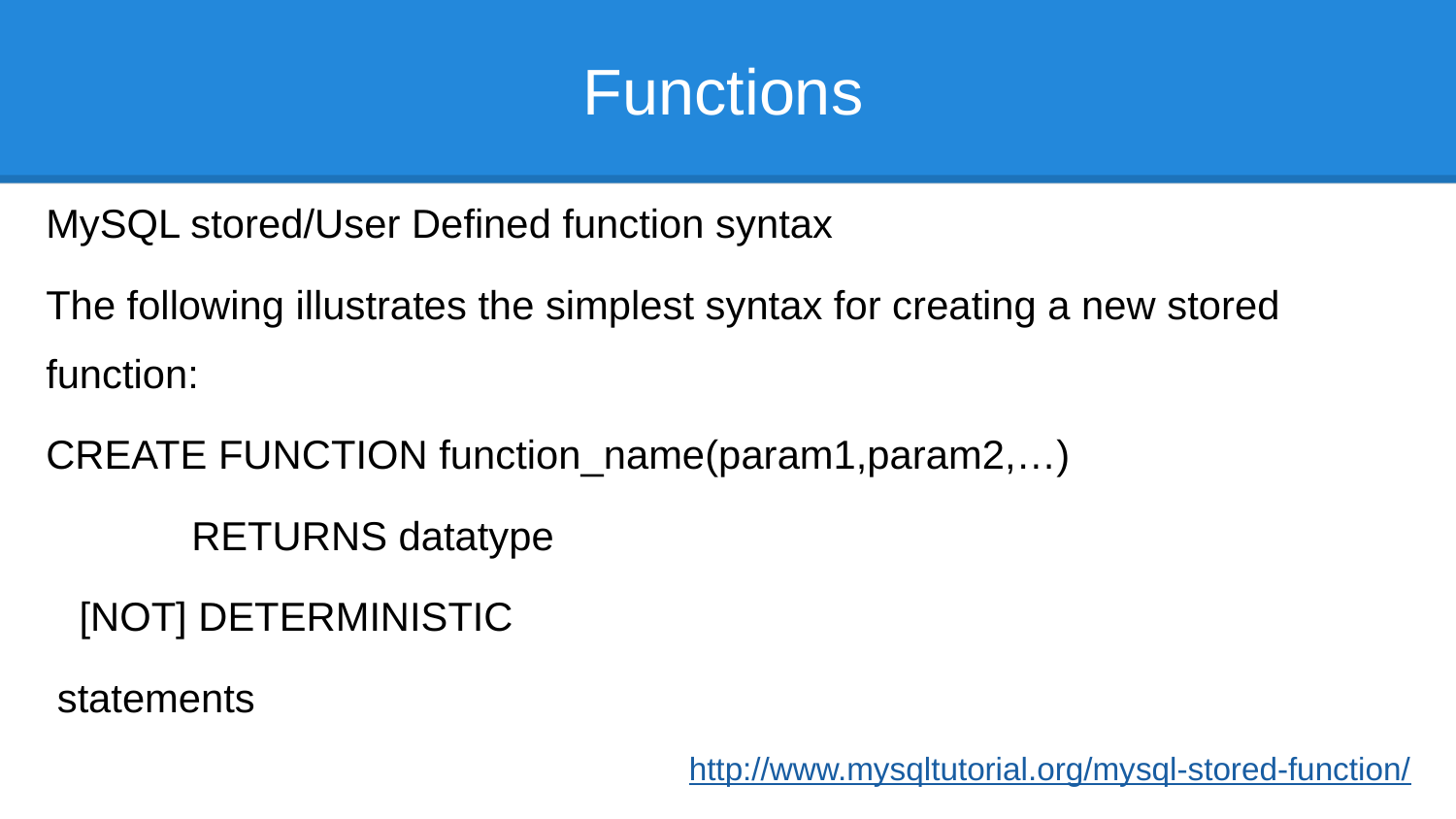

# Functions
MySQL stored/User Defined function syntax
The following illustrates the simplest syntax for creating a new stored function:
CREATE FUNCTION function_name(param1,param2,…)
	RETURNS datatype
   [NOT] DETERMINISTIC
 statements
http://www.mysqltutorial.org/mysql-stored-function/